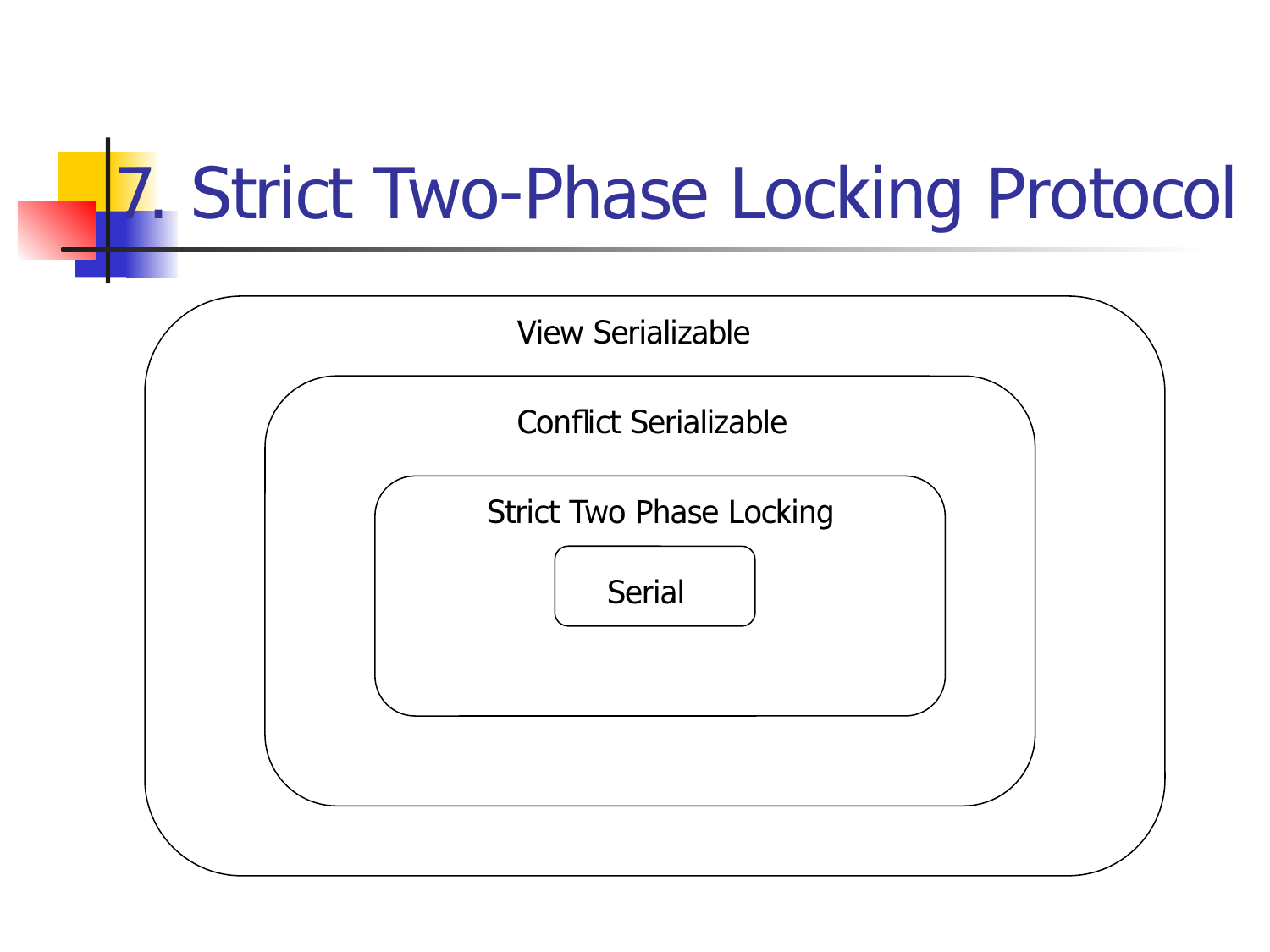

# 7. Strict Two-Phase Locking Protocol

View Serializable

Conflict Serializable

Strict Two Phase Locking

Serial
47